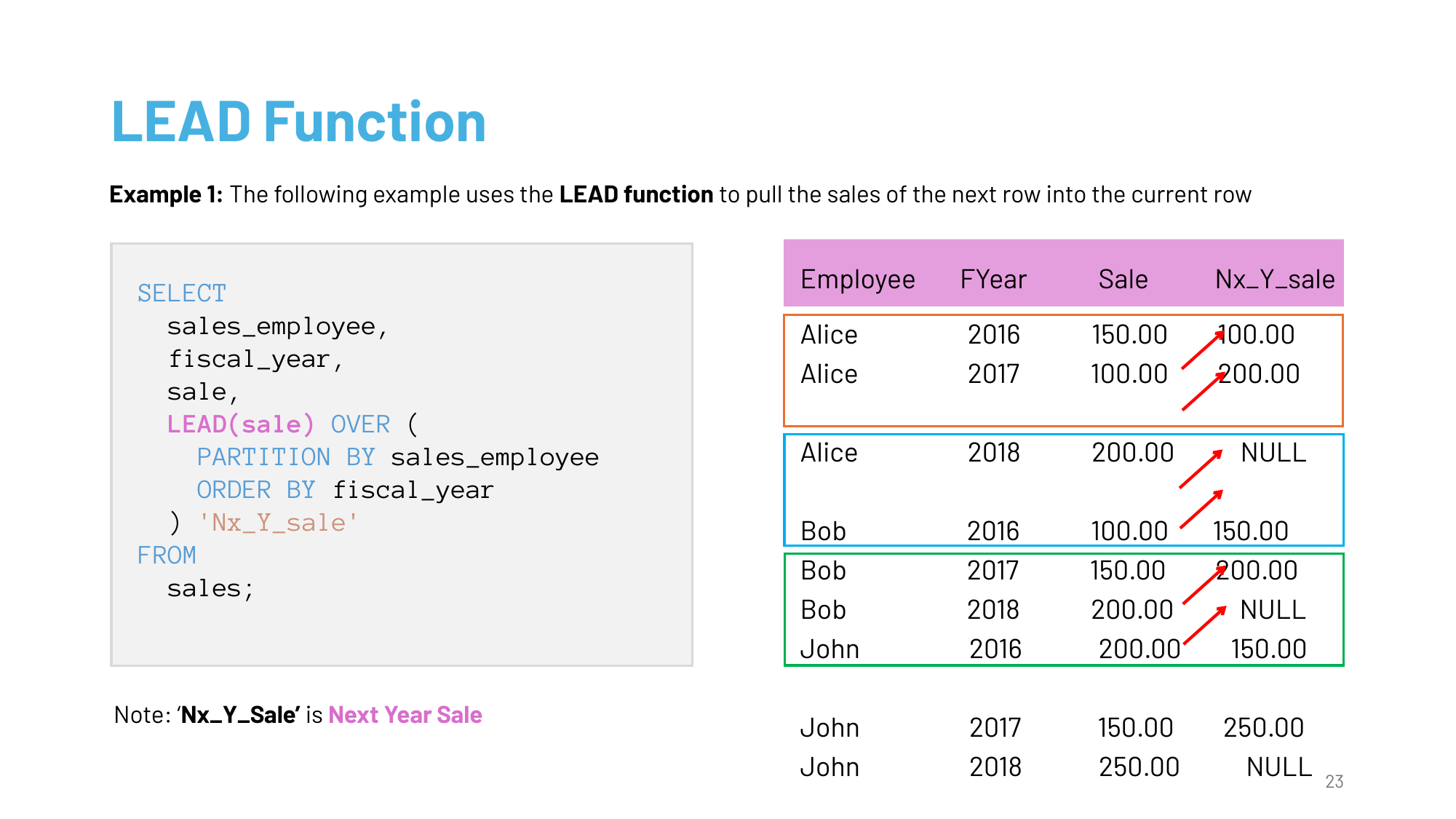

# LEAD Function
Example 1: The following example uses the LEAD function to pull the sales of the next row into the current row

Employee        FYear             Sale            Nx_Y_sale

Alice                    2016             150.00         100.00
Alice                    2017             100.00         200.00
Alice                    2018             200.00            NULL
Bob                      2016             100.00        150.00
Bob                      2017             150.00         200.00
Bob                      2018             200.00            NULL
John                    2016              200.00         150.00
John                    2017              150.00         250.00
John                    2018              250.00            NULL
SELECT
  sales_employee,
  fiscal_year,
  sale,
  LEAD(sale) OVER (
    PARTITION BY sales_employee
    ORDER BY fiscal_year
  ) 'Nx_Y_sale'
FROM
  sales;

Note: ‘Nx_Y_Sale’ is Next Year Sale
23